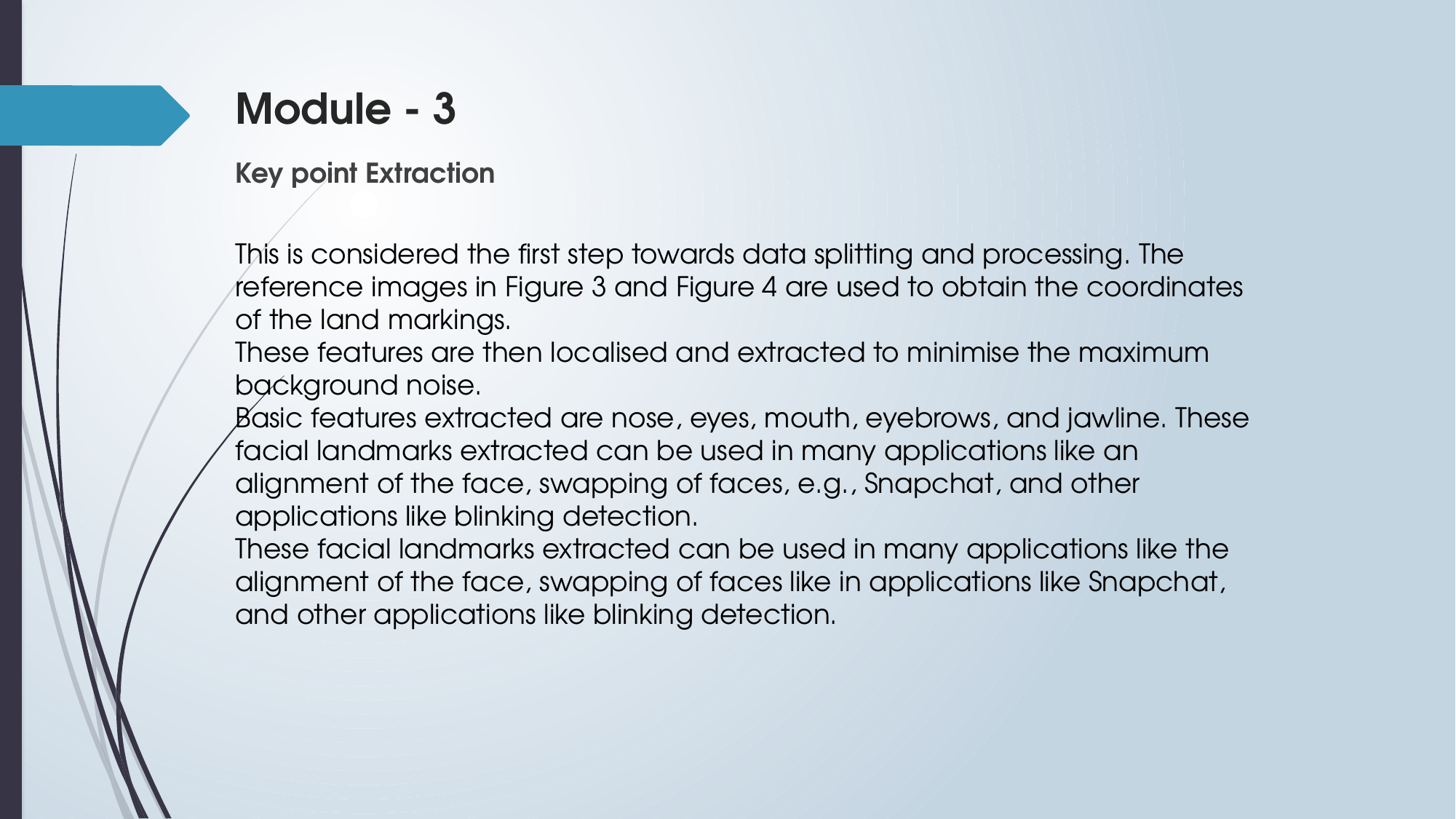

# Module - 3
Key point Extraction
This is considered the first step towards data splitting and processing. The reference images in Figure 3 and Figure 4 are used to obtain the coordinates of the land markings.
These features are then localised and extracted to minimise the maximum background noise.
Basic features extracted are nose, eyes, mouth, eyebrows, and jawline. These facial landmarks extracted can be used in many applications like an alignment of the face, swapping of faces, e.g., Snapchat, and other applications like blinking detection.
These facial landmarks extracted can be used in many applications like the alignment of the face, swapping of faces like in applications like Snapchat, and other applications like blinking detection.